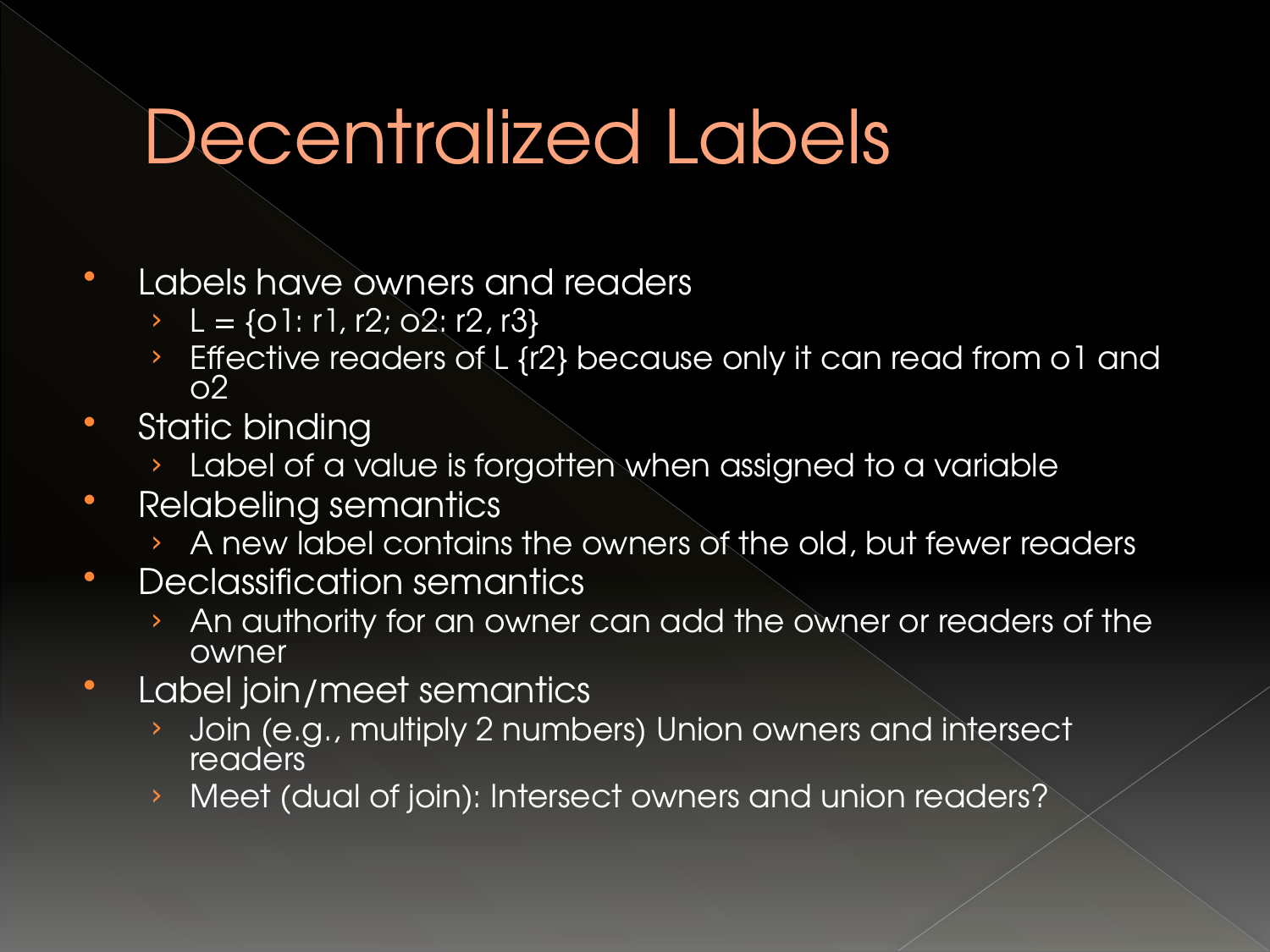

# Decentralized Labels
Labels have owners and readers
L = {o1: r1, r2; o2: r2, r3}
Effective readers of L {r2} because only it can read from o1 and o2
Static binding
Label of a value is forgotten when assigned to a variable
Relabeling semantics
A new label contains the owners of the old, but fewer readers
Declassification semantics
An authority for an owner can add the owner or readers of the owner
Label join/meet semantics
Join (e.g., multiply 2 numbers) Union owners and intersect readers
Meet (dual of join): Intersect owners and union readers?